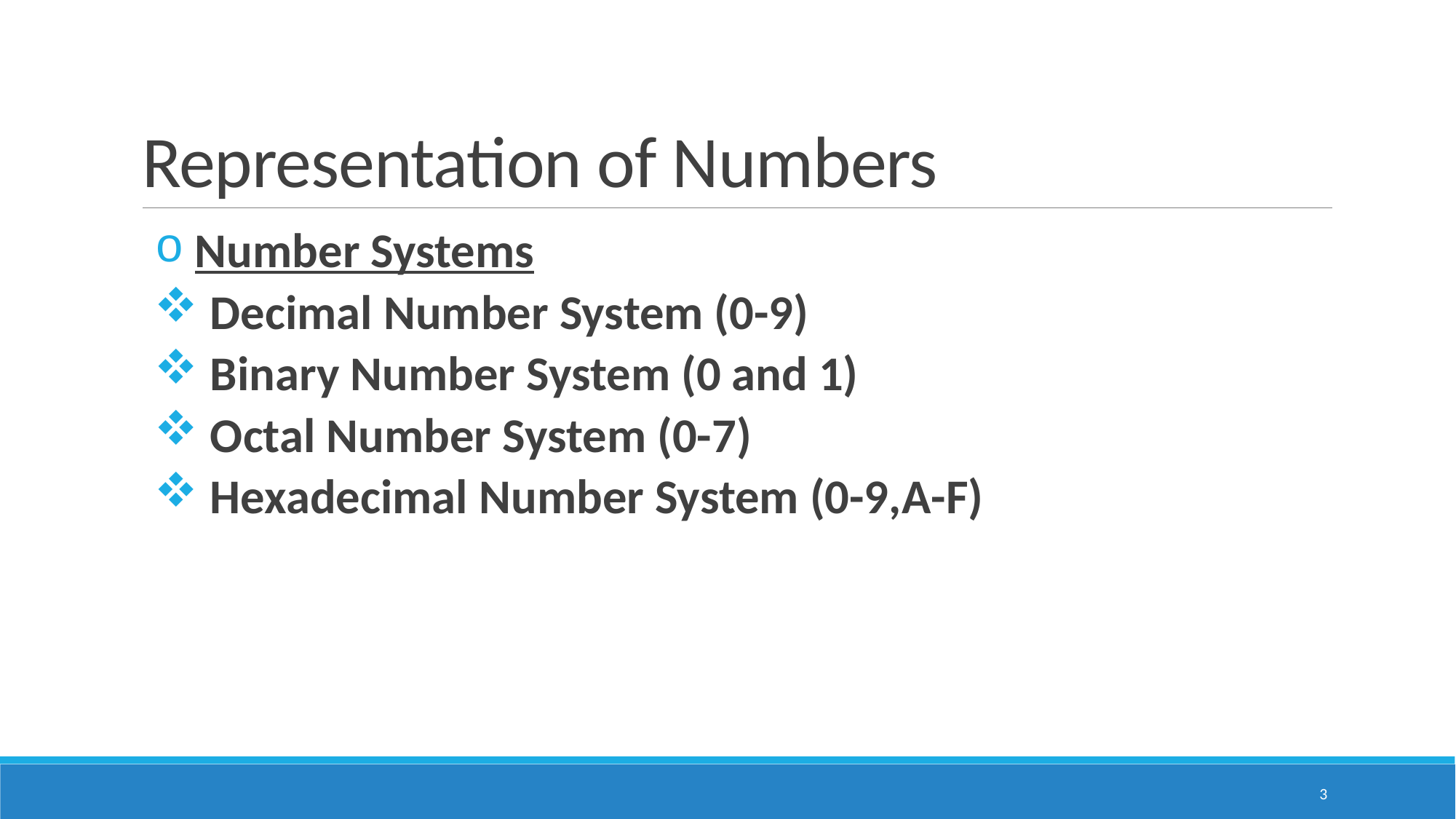

# Representation of Numbers
 Number Systems
 Decimal Number System (0-9)
 Binary Number System (0 and 1)
 Octal Number System (0-7)
 Hexadecimal Number System (0-9,A-F)

3